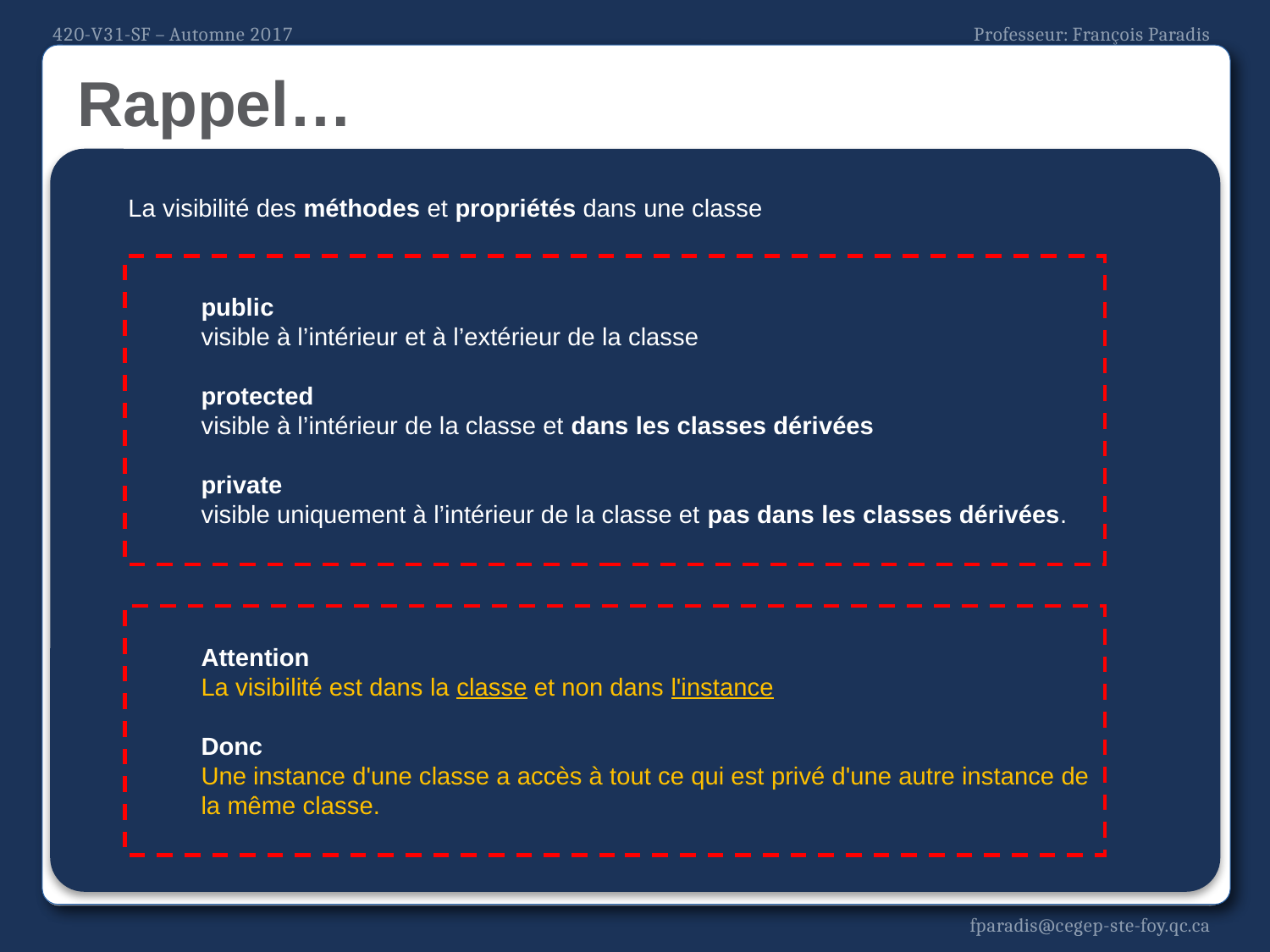

# Rappel…
La visibilité des méthodes et propriétés dans une classe

public
visible à l’intérieur et à l’extérieur de la classe

protected
visible à l’intérieur de la classe et dans les classes dérivées

private
visible uniquement à l’intérieur de la classe et pas dans les classes dérivées.

Attention
La visibilité est dans la classe et non dans l'instance

Donc
Une instance d'une classe a accès à tout ce qui est privé d'une autre instance de la même classe.